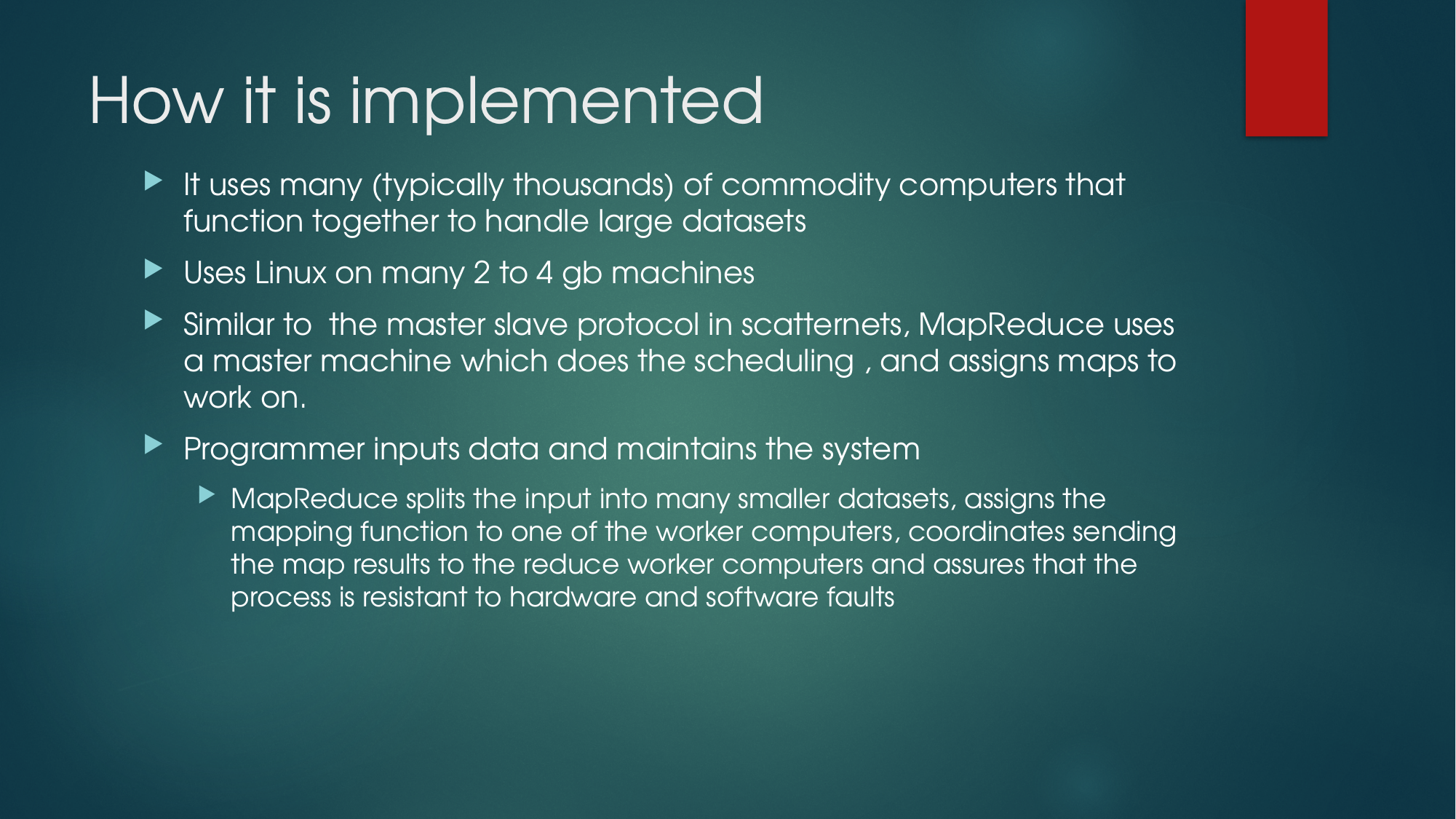

# How it is implemented
It uses many (typically thousands) of commodity computers that function together to handle large datasets
Uses Linux on many 2 to 4 gb machines
Similar to  the master slave protocol in scatternets, MapReduce uses a master machine which does the scheduling , and assigns maps to work on.
Programmer inputs data and maintains the system
MapReduce splits the input into many smaller datasets, assigns the mapping function to one of the worker computers, coordinates sending the map results to the reduce worker computers and assures that the process is resistant to hardware and software faults